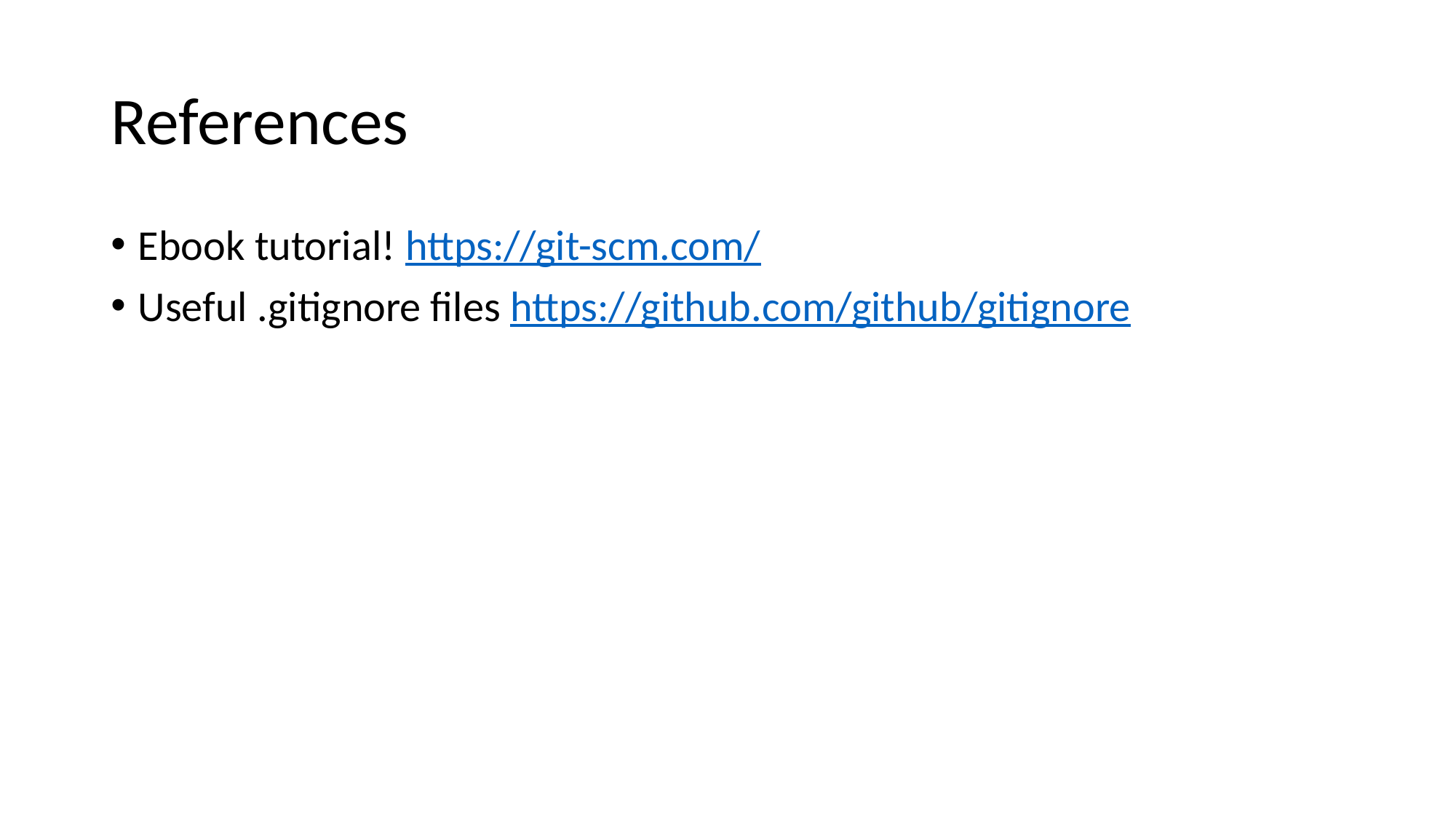

# References
Ebook tutorial! https://git-scm.com/
Useful .gitignore files https://github.com/github/gitignore